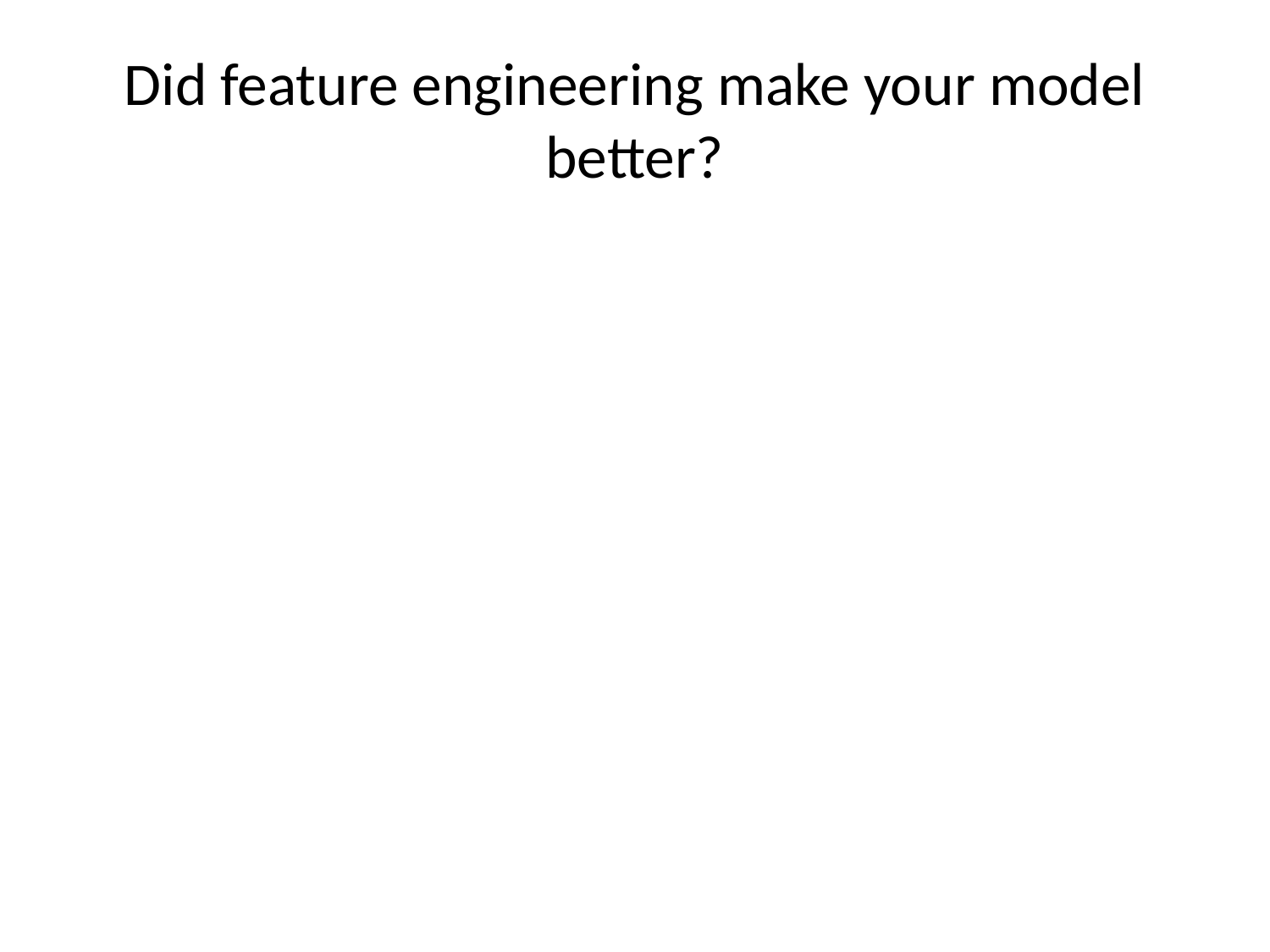

# Did feature engineering make your model better?